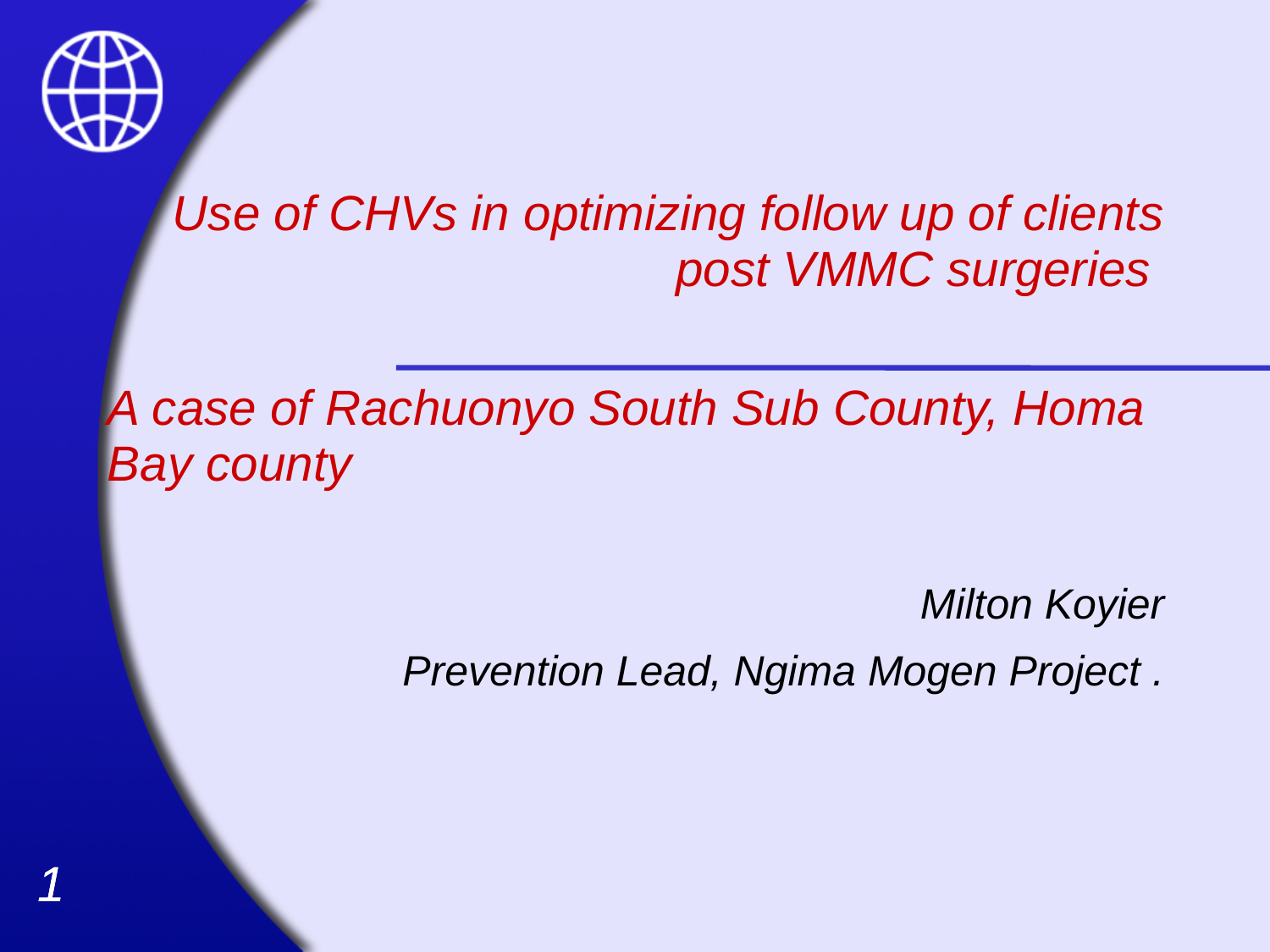

# Use of CHVs in optimizing follow up of clients post VMMC surgeries
A case of Rachuonyo South Sub County, Homa Bay county

Milton Koyier
Prevention Lead, Ngima Mogen Project .